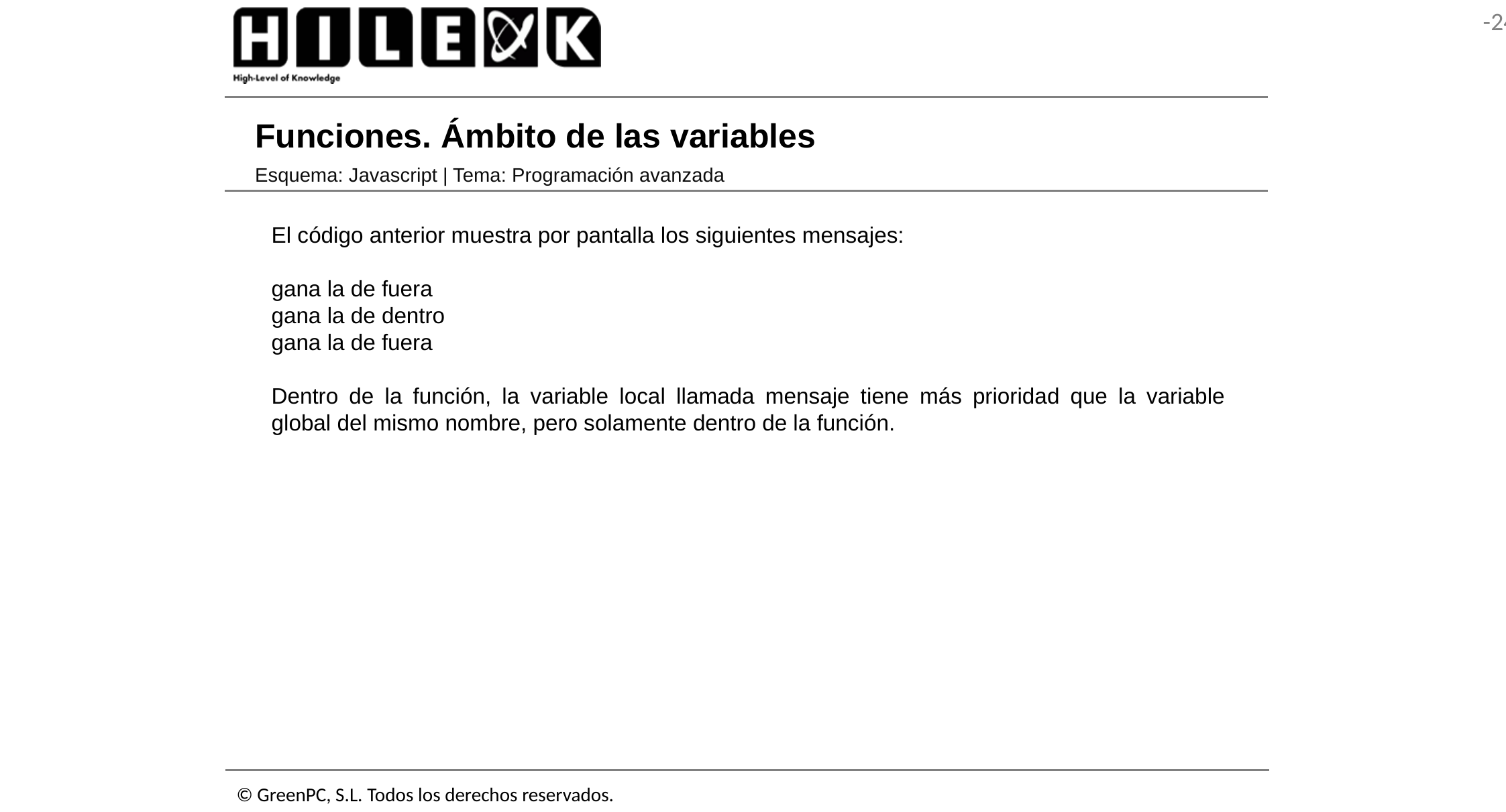

# Funciones. Ámbito de las variables
Esquema: Javascript | Tema: Programación avanzada
El código anterior muestra por pantalla los siguientes mensajes:

gana la de fuera
gana la de dentro
gana la de fuera

Dentro de la función, la variable local llamada mensaje tiene más prioridad que la variable global del mismo nombre, pero solamente dentro de la función.